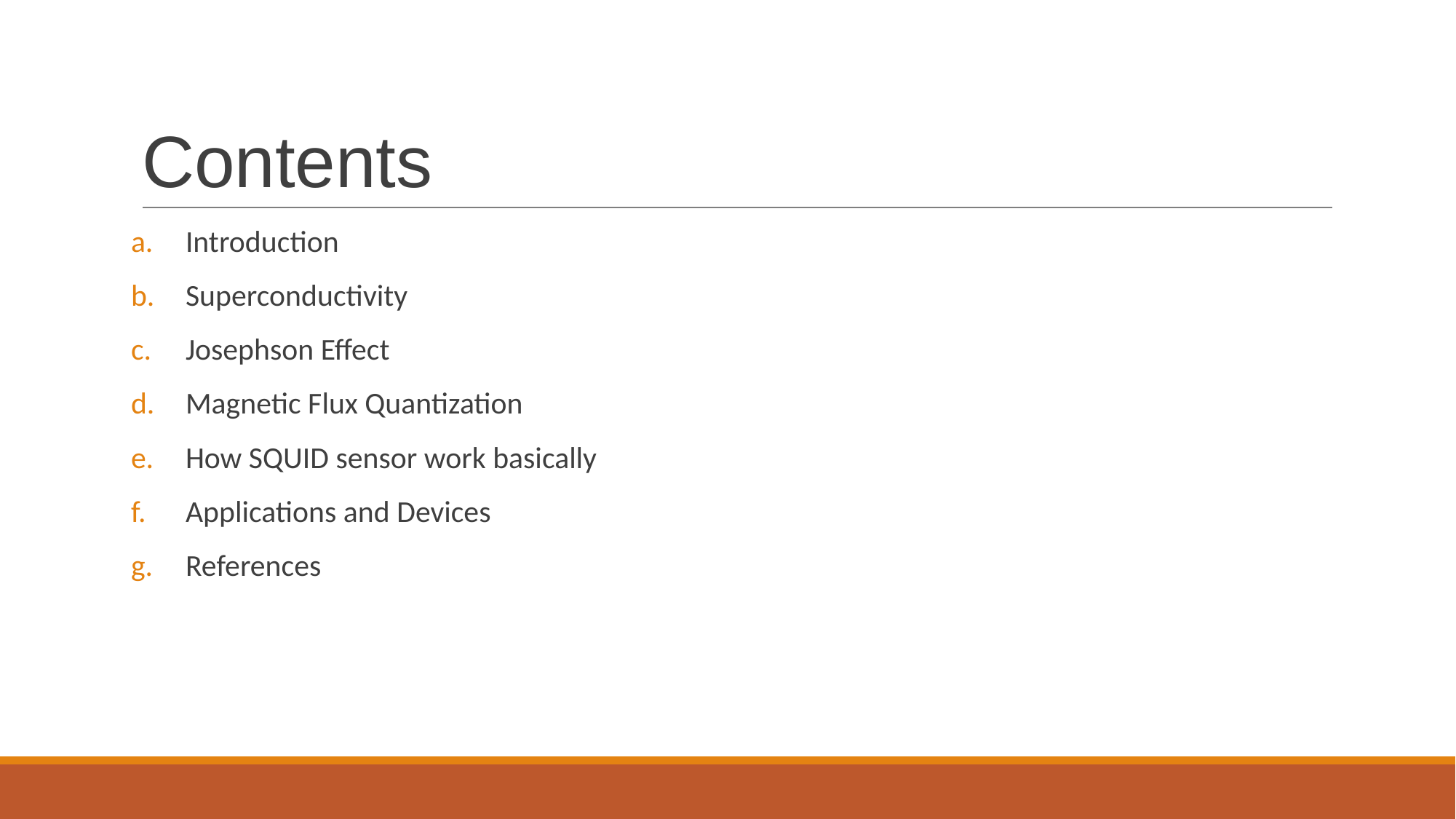

# Contents
Introduction
Superconductivity
Josephson Effect
Magnetic Flux Quantization
How SQUID sensor work basically
Applications and Devices
References